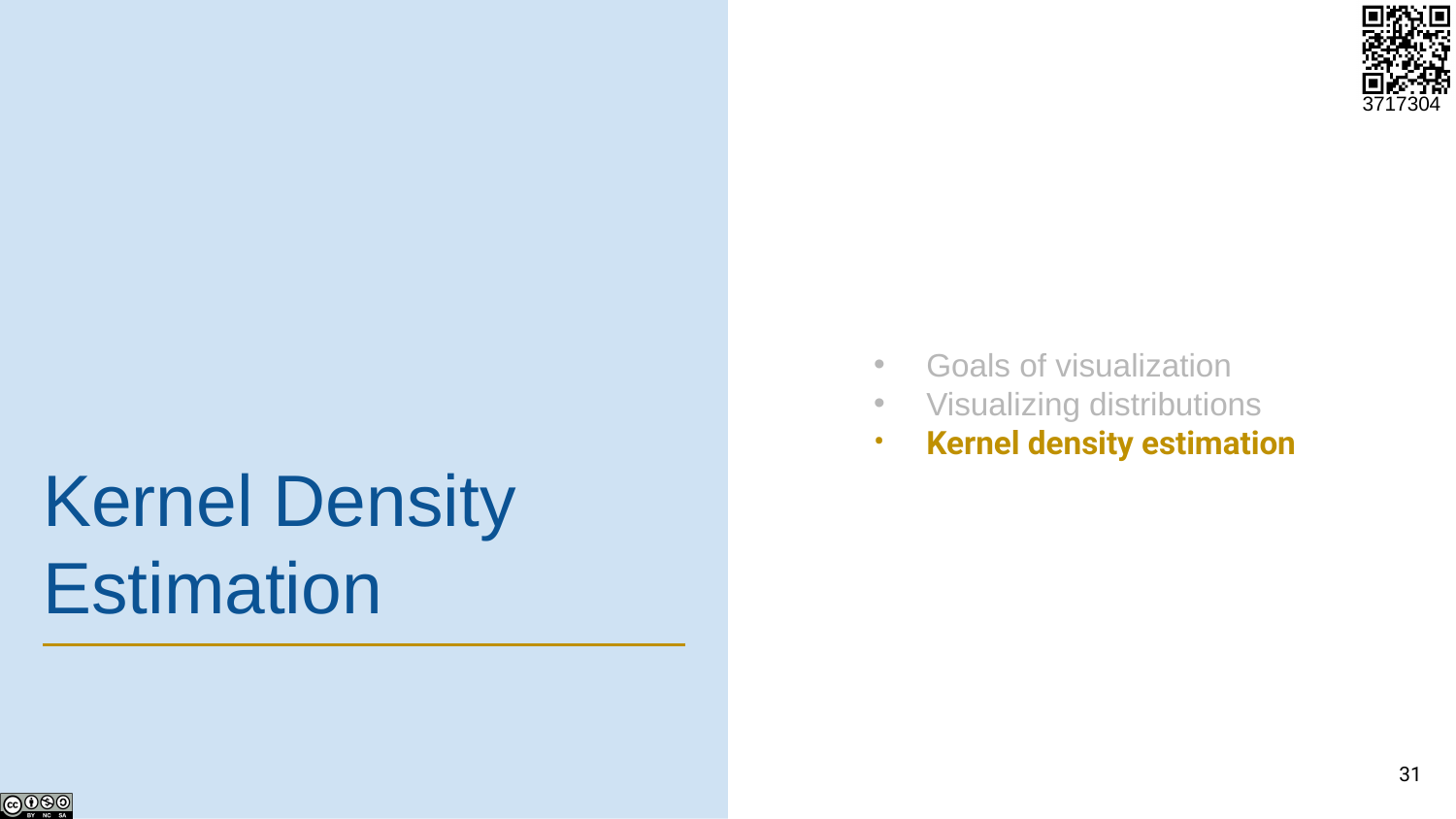

Goals of visualization
Visualizing distributions
Kernel density estimation
# Kernel Density Estimation

31